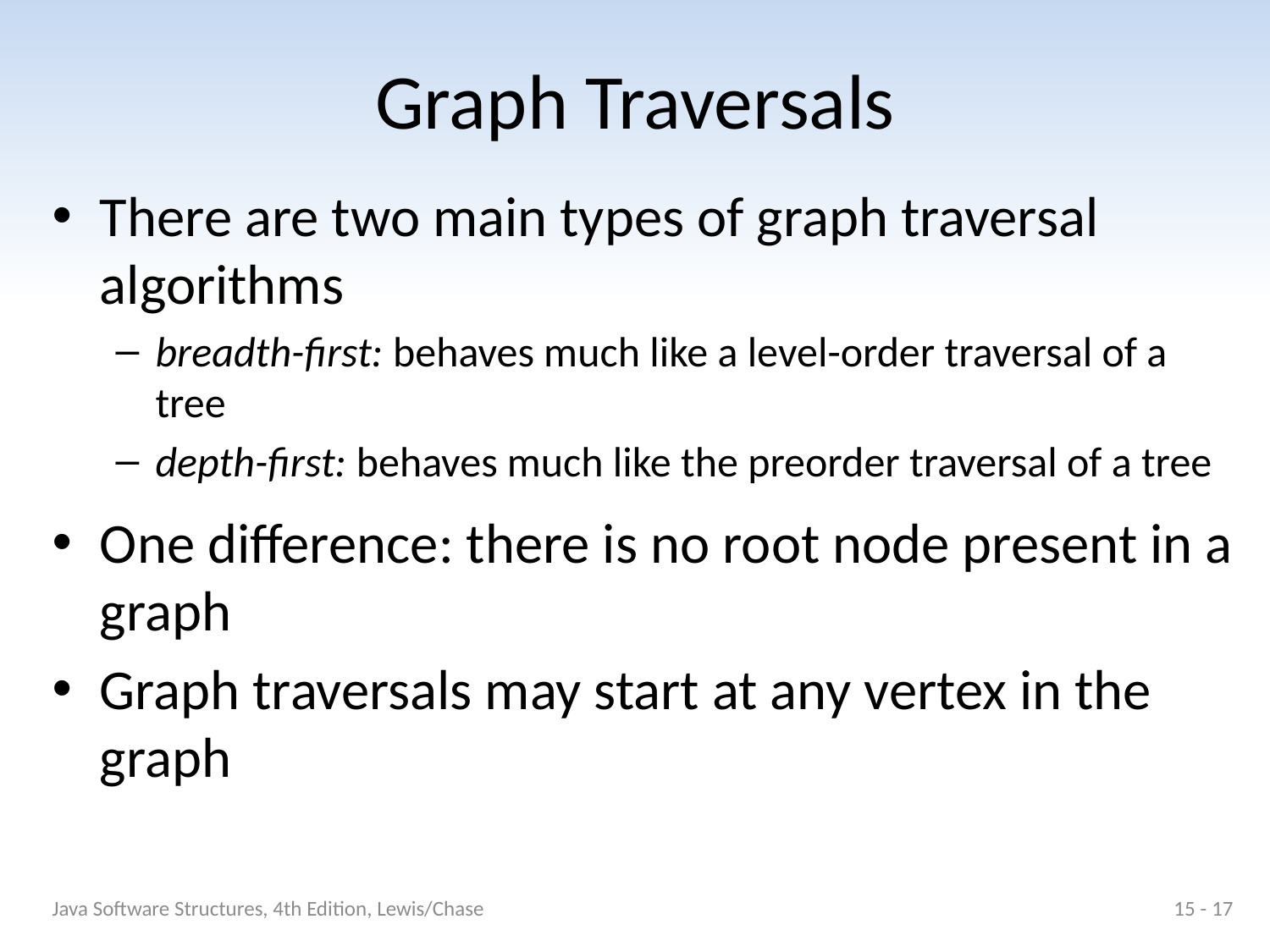

# Graph Traversals
There are two main types of graph traversal algorithms
breadth-first: behaves much like a level-order traversal of a tree
depth-first: behaves much like the preorder traversal of a tree
One difference: there is no root node present in a graph
Graph traversals may start at any vertex in the graph
Java Software Structures, 4th Edition, Lewis/Chase
15 - 17